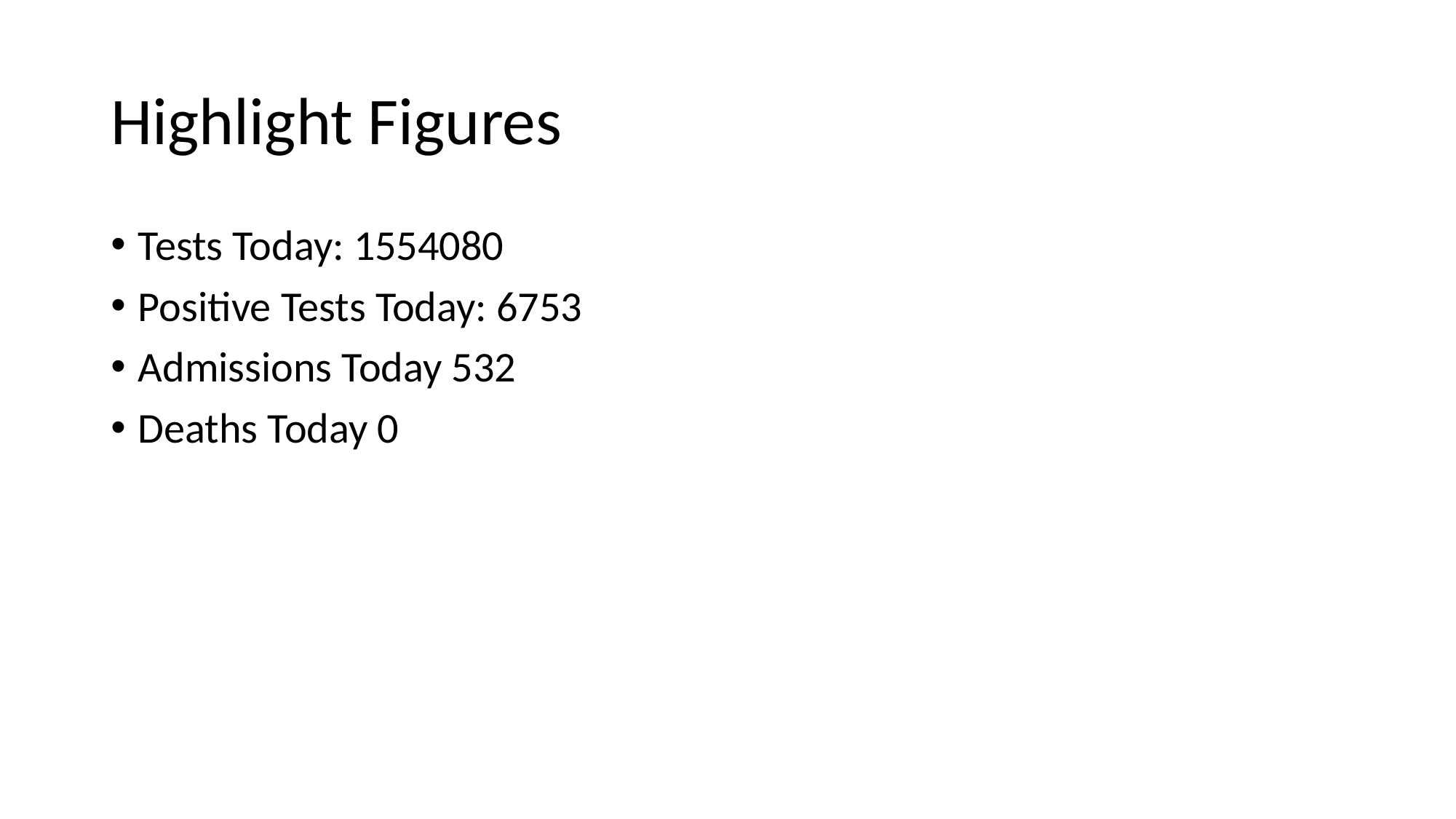

# Highlight Figures
Tests Today: 1554080
Positive Tests Today: 6753
Admissions Today 532
Deaths Today 0